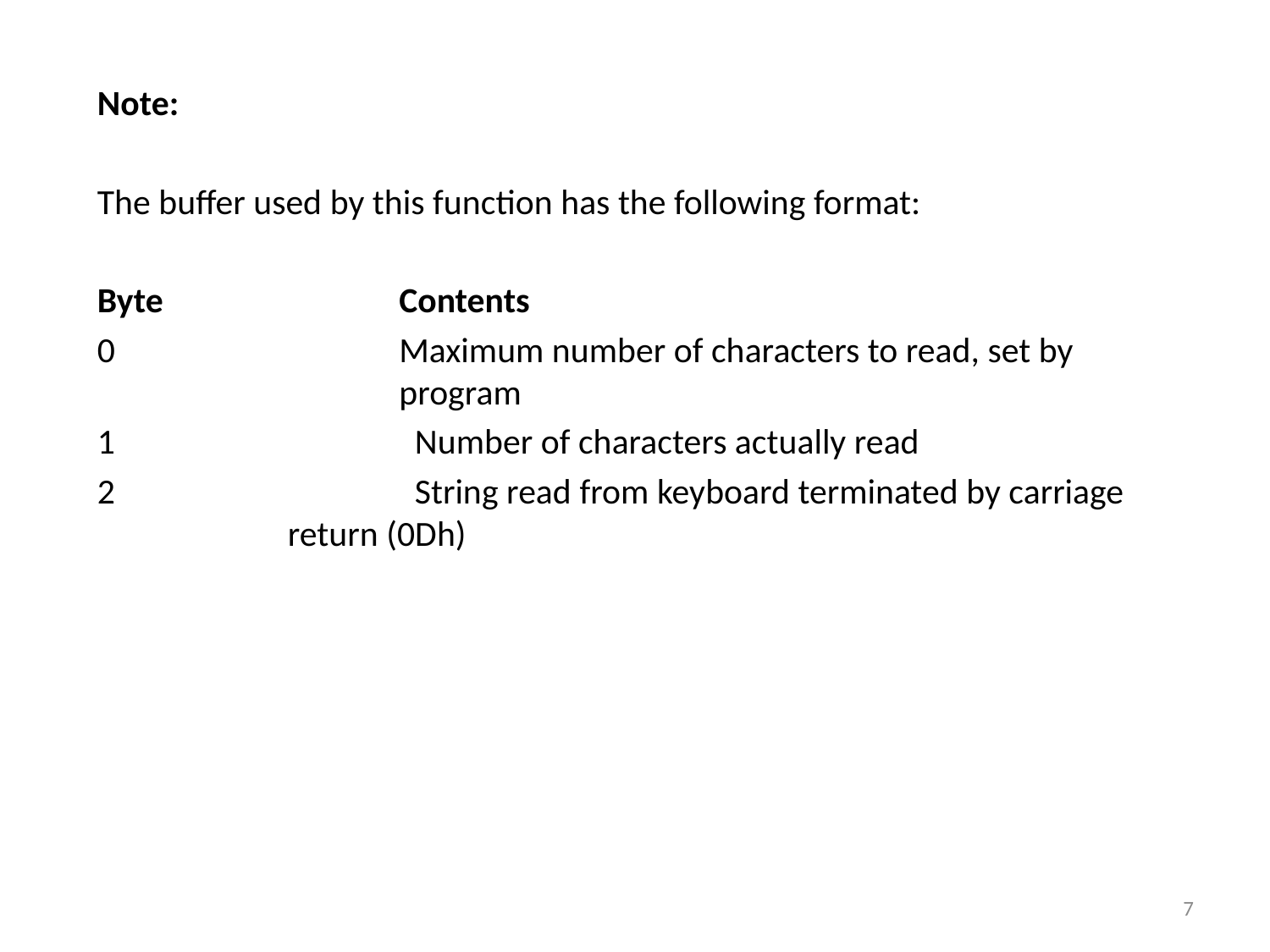

Note:

The buffer used by this function has the following format:

Byte		Contents
0			Maximum number of characters to read, set by 			program
1			Number of characters actually read
2			String read from keyboard terminated by carriage 		return (0Dh)

7